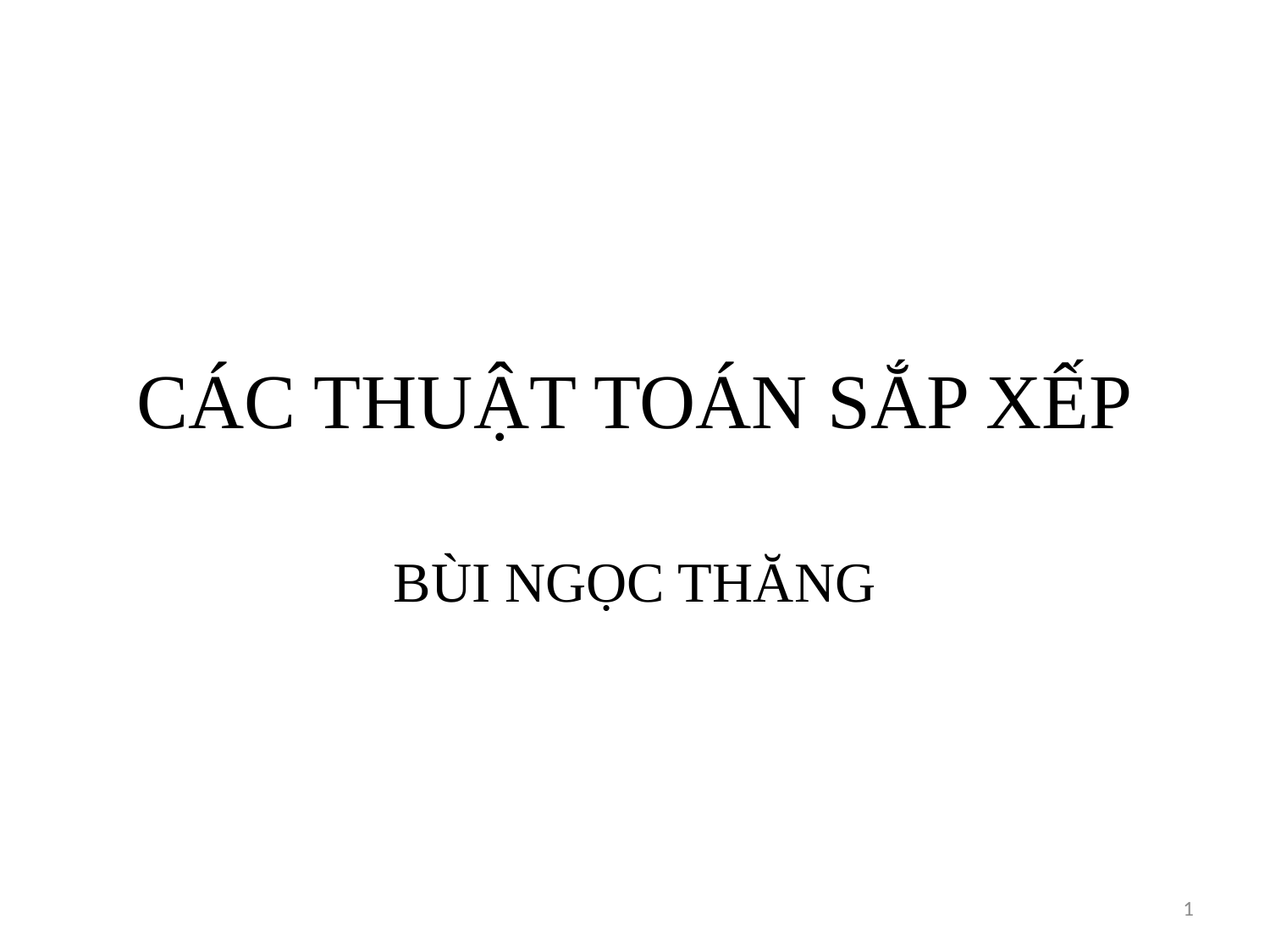

# CÁC THUẬT TOÁN SẮP XẾP
BÙI NGỌC THĂNG
1